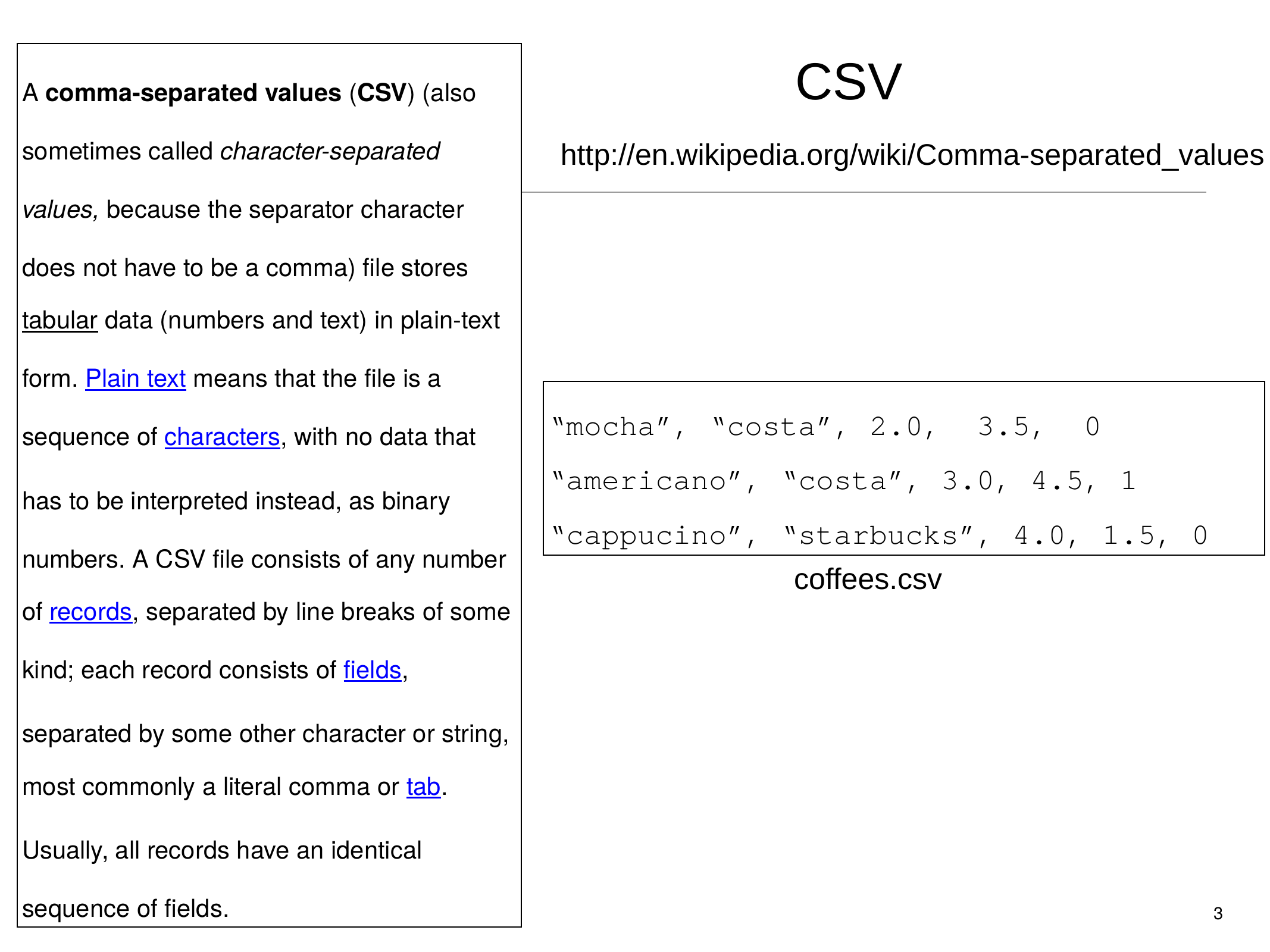

# CSV
A comma-separated values (CSV) (also sometimes called character-separated values, because the separator character does not have to be a comma) file stores tabular data (numbers and text) in plain-text form. Plain text means that the file is a sequence of characters, with no data that has to be interpreted instead, as binary numbers. A CSV file consists of any number of records, separated by line breaks of some kind; each record consists of fields, separated by some other character or string, most commonly a literal comma or tab. Usually, all records have an identical sequence of fields.
http://en.wikipedia.org/wiki/Comma-separated_values
“mocha”, “costa”, 2.0,  3.5,  0
“americano”, “costa”, 3.0, 4.5, 1
“cappucino”, “starbucks”, 4.0, 1.5, 0
coffees.csv
3